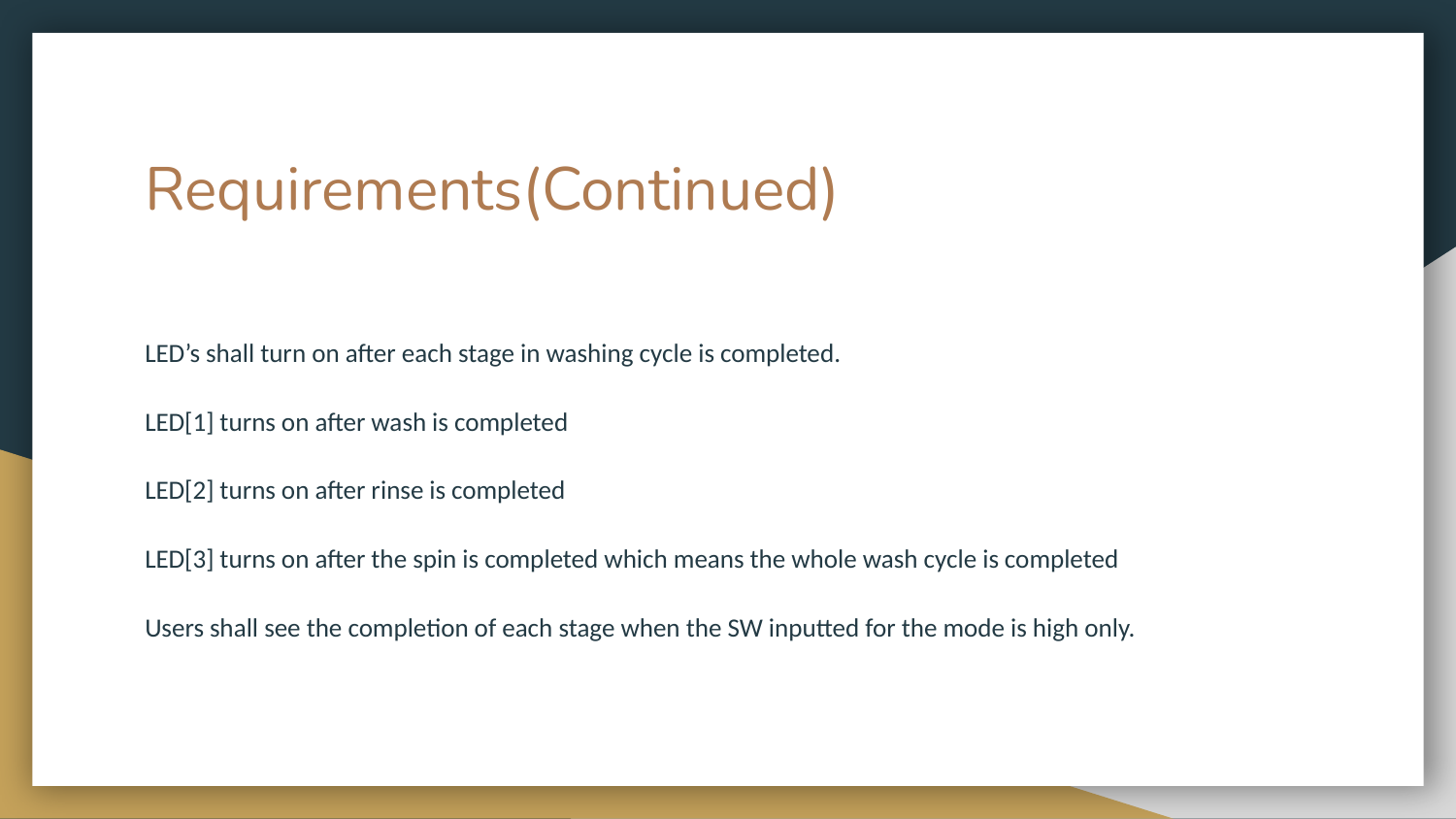

# Requirements(Continued)
LED’s shall turn on after each stage in washing cycle is completed.
LED[1] turns on after wash is completed
LED[2] turns on after rinse is completed
LED[3] turns on after the spin is completed which means the whole wash cycle is completed
Users shall see the completion of each stage when the SW inputted for the mode is high only.